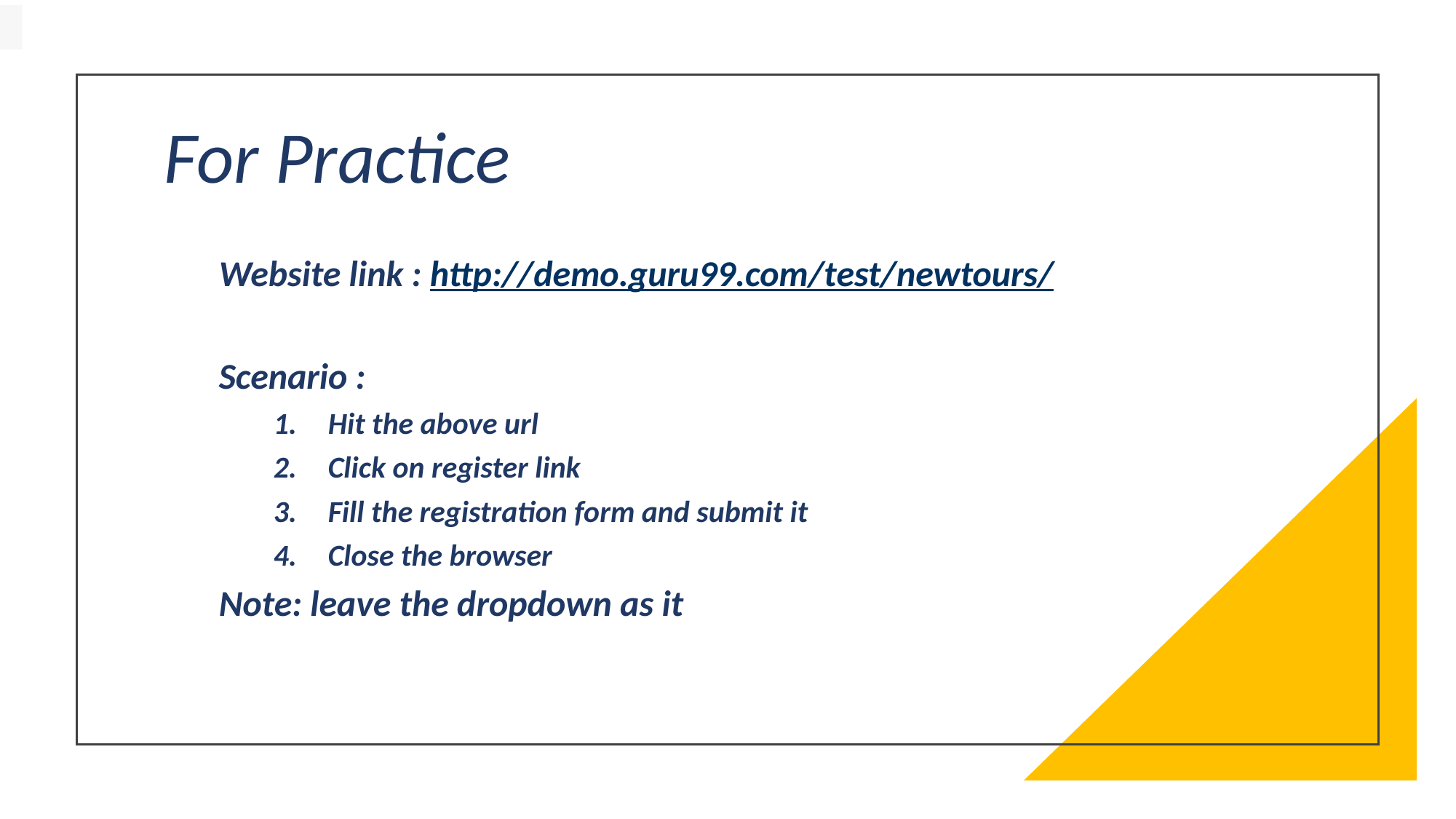

# For Practice
Website link : http://demo.guru99.com/test/newtours/

Scenario :
Hit the above url
Click on register link
Fill the registration form and submit it
Close the browser
Note: leave the dropdown as it